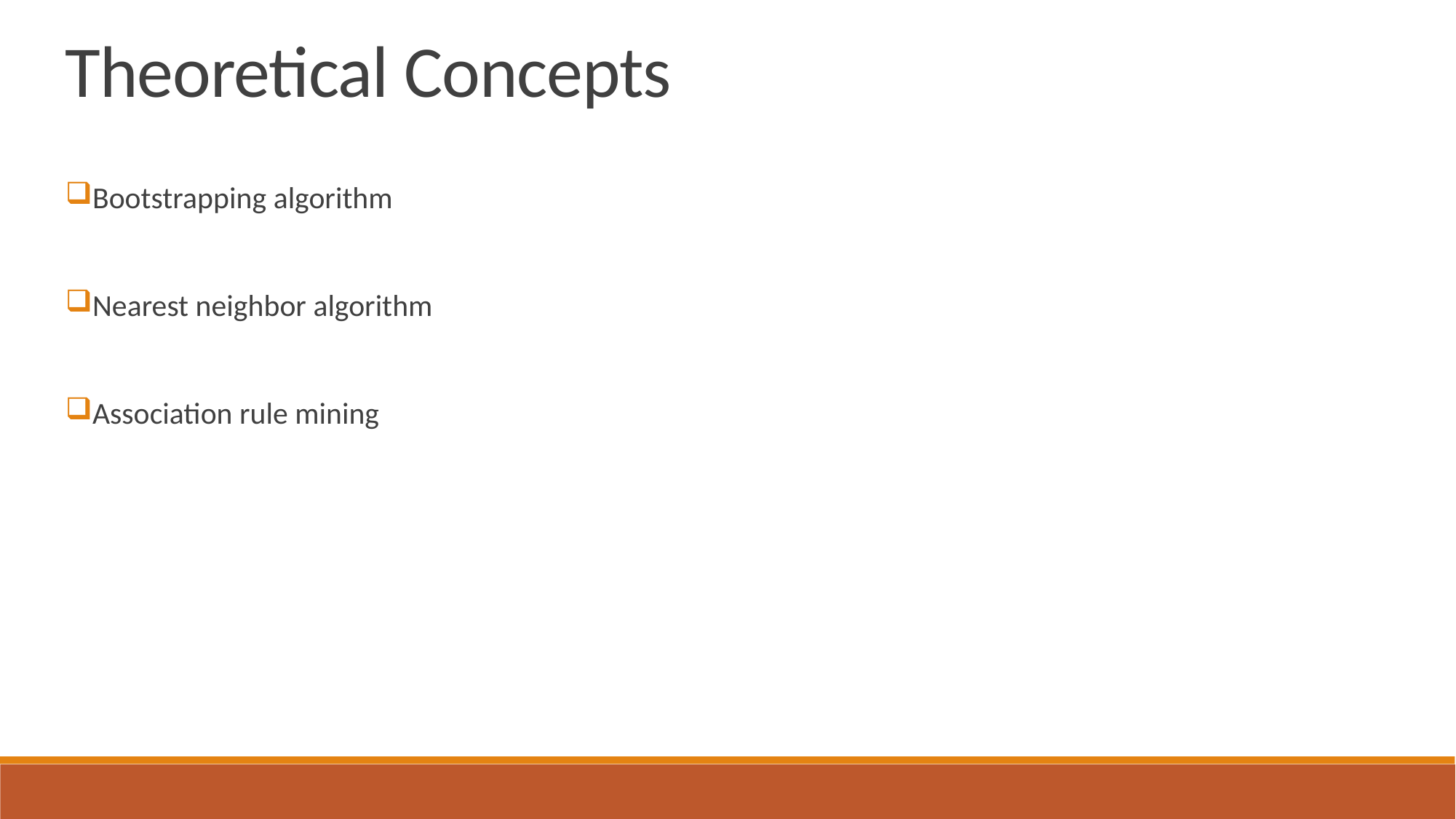

Theoretical Concepts
Bootstrapping algorithm

Nearest neighbor algorithm

Association rule mining